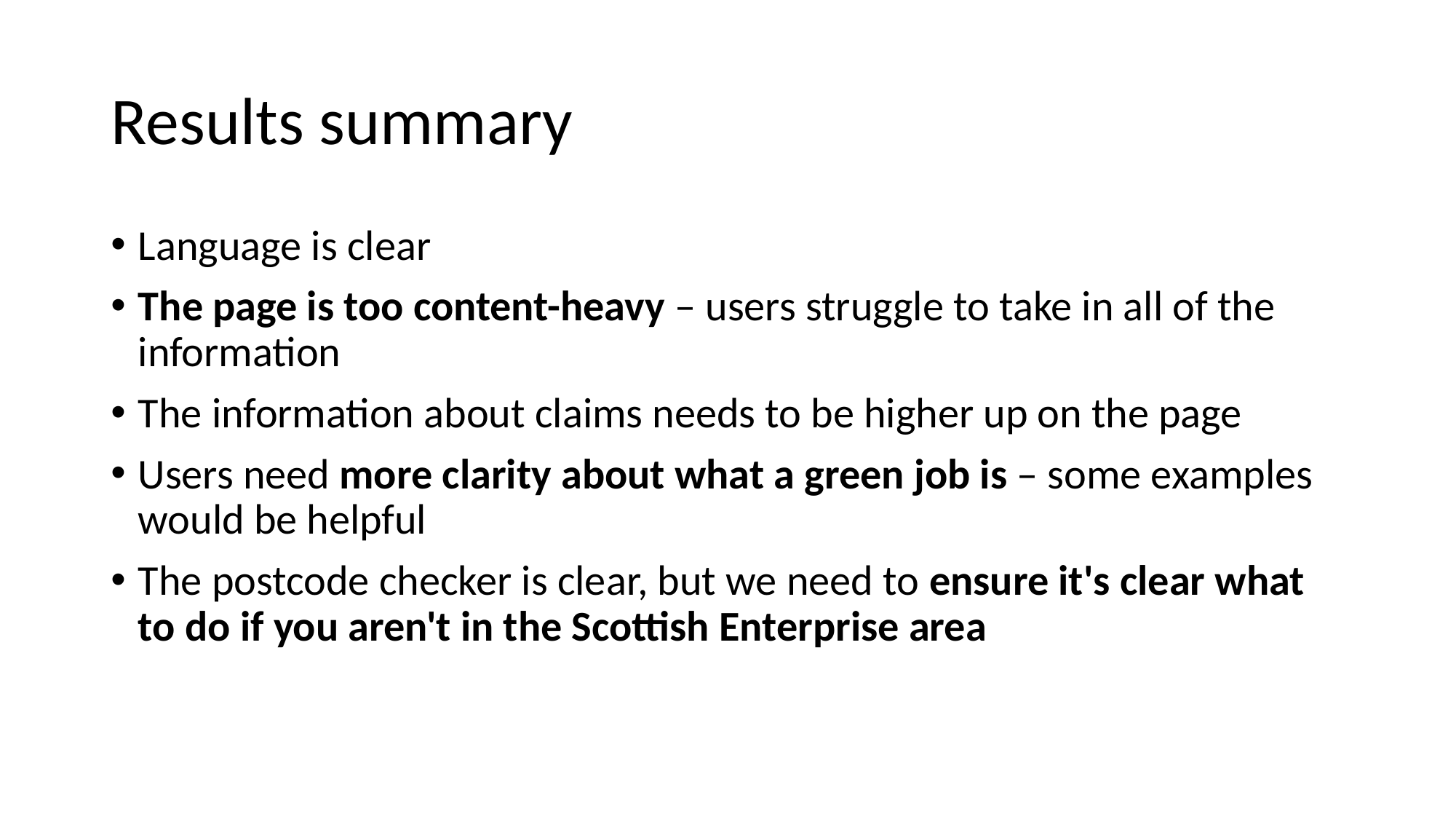

# Results summary
Language is clear
The page is too content-heavy – users struggle to take in all of the information
The information about claims needs to be higher up on the page
Users need more clarity about what a green job is – some examples would be helpful
The postcode checker is clear, but we need to ensure it's clear what to do if you aren't in the Scottish Enterprise area